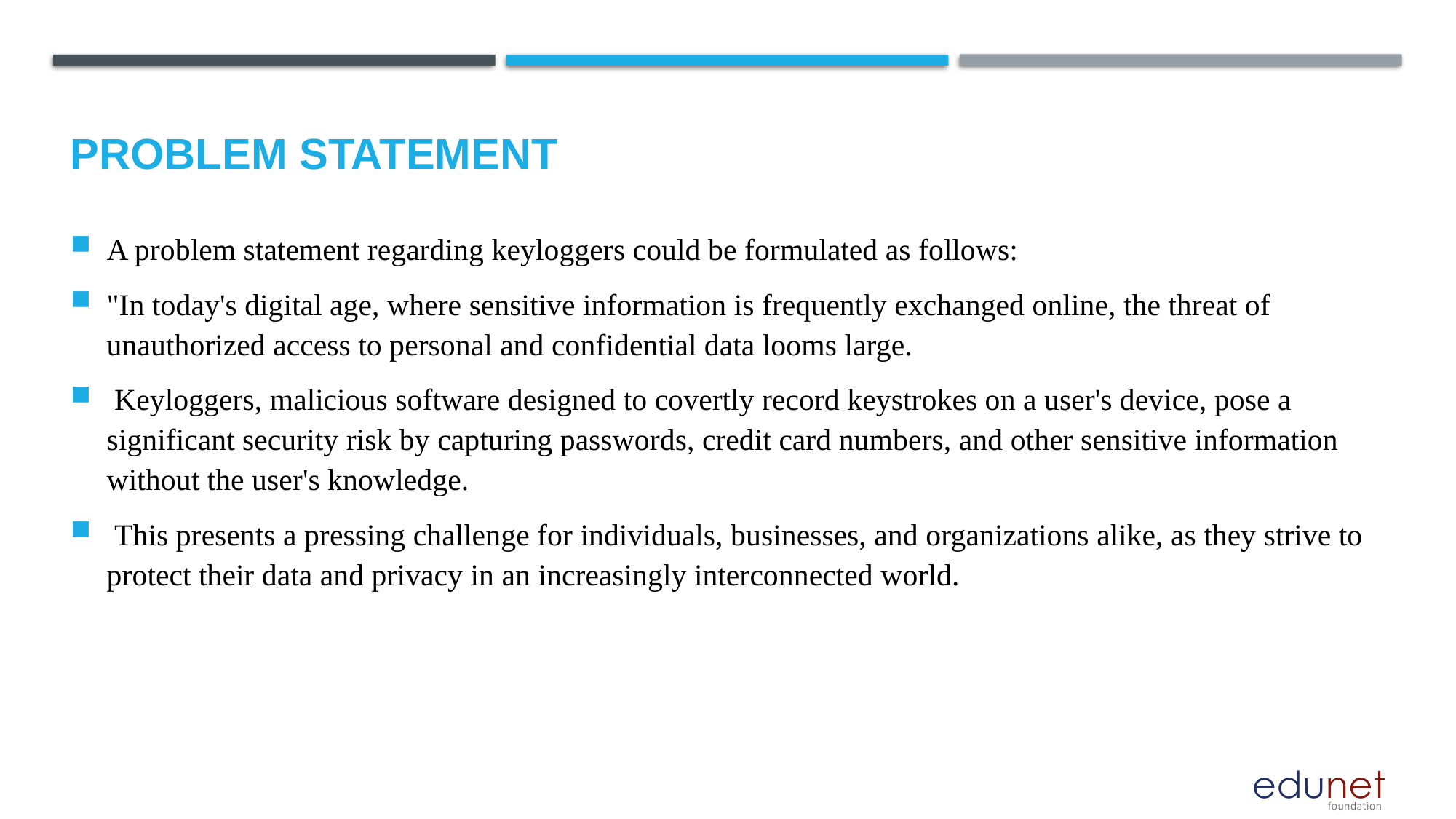

A problem statement regarding keyloggers could be formulated as follows:
"In today's digital age, where sensitive information is frequently exchanged online, the threat of unauthorized access to personal and confidential data looms large.
 Keyloggers, malicious software designed to covertly record keystrokes on a user's device, pose a significant security risk by capturing passwords, credit card numbers, and other sensitive information without the user's knowledge.
 This presents a pressing challenge for individuals, businesses, and organizations alike, as they strive to protect their data and privacy in an increasingly interconnected world.
# Problem Statement